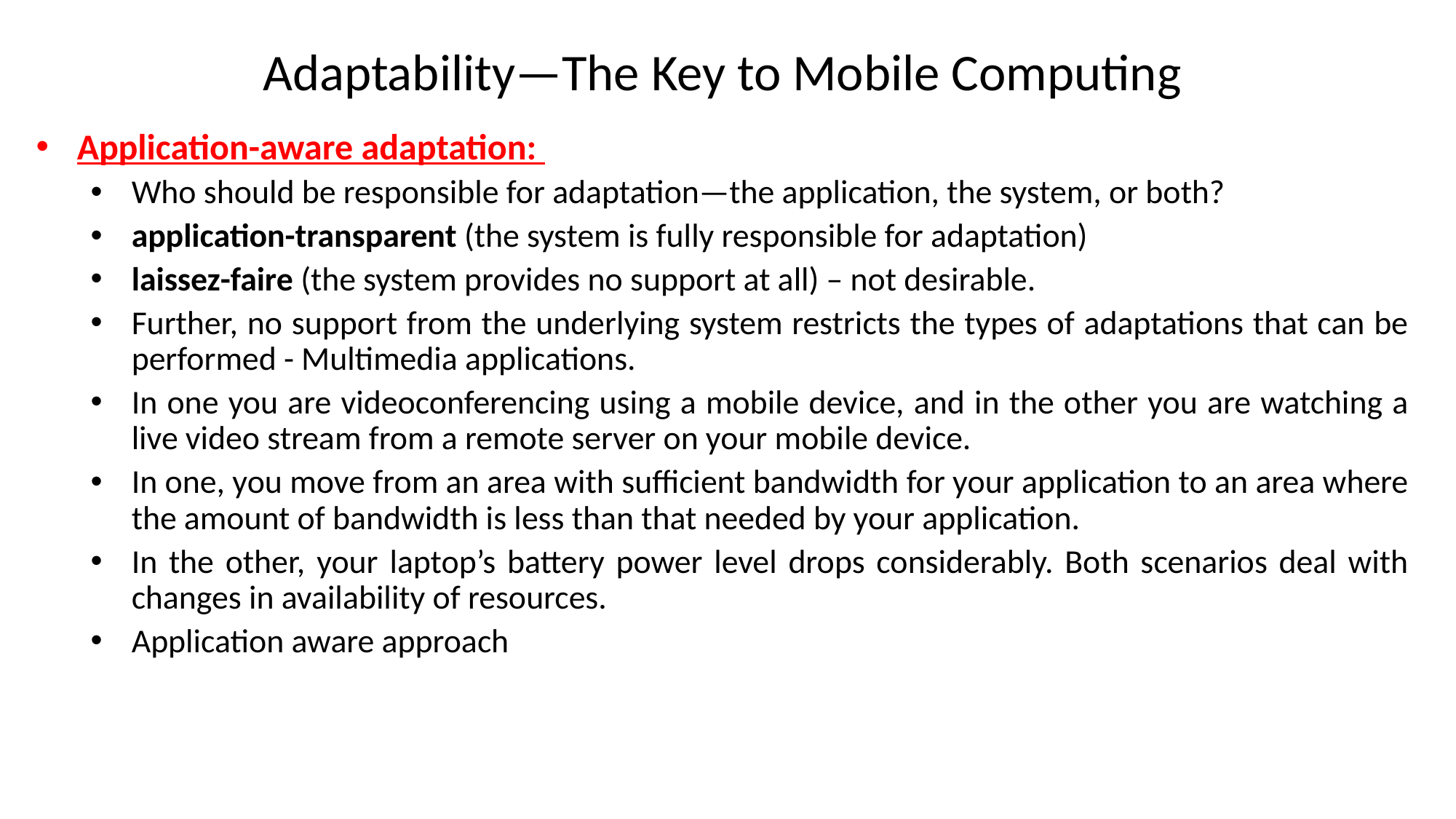

# Adaptability—The Key to Mobile Computing
Application-aware adaptation:
Who should be responsible for adaptation—the application, the system, or both?
application-transparent (the system is fully responsible for adaptation)
laissez-faire (the system provides no support at all) – not desirable.
Further, no support from the underlying system restricts the types of adaptations that can be performed - Multimedia applications.
In one you are videoconferencing using a mobile device, and in the other you are watching a live video stream from a remote server on your mobile device.
In one, you move from an area with sufficient bandwidth for your application to an area where the amount of bandwidth is less than that needed by your application.
In the other, your laptop’s battery power level drops considerably. Both scenarios deal with changes in availability of resources.
Application aware approach